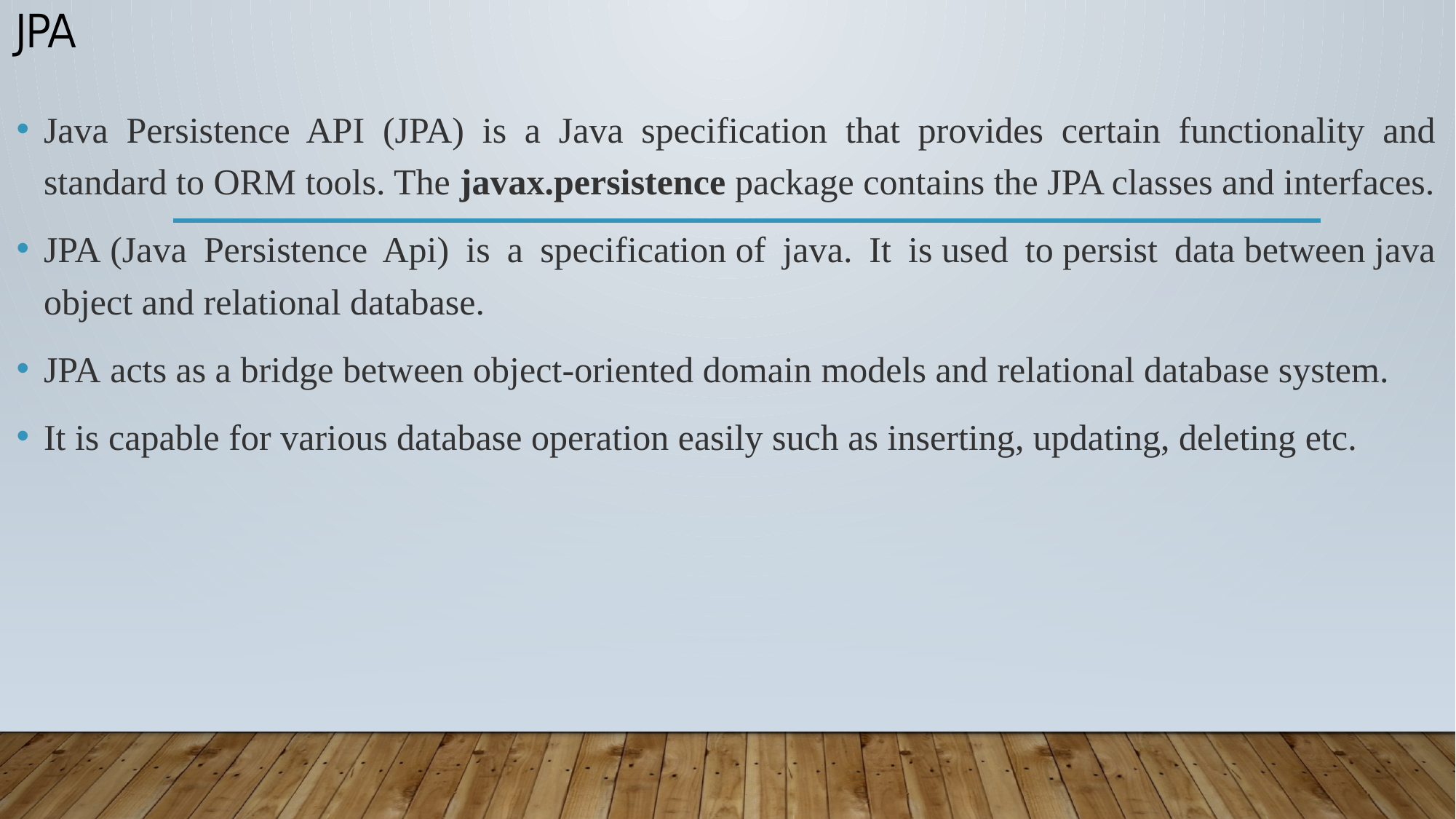

# JPA
Java Persistence API (JPA) is a Java specification that provides certain functionality and standard to ORM tools. The javax.persistence package contains the JPA classes and interfaces.
JPA (Java Persistence Api) is a specification of java. It is used to persist data between java object and relational database.
JPA acts as a bridge between object-oriented domain models and relational database system.
It is capable for various database operation easily such as inserting, updating, deleting etc.